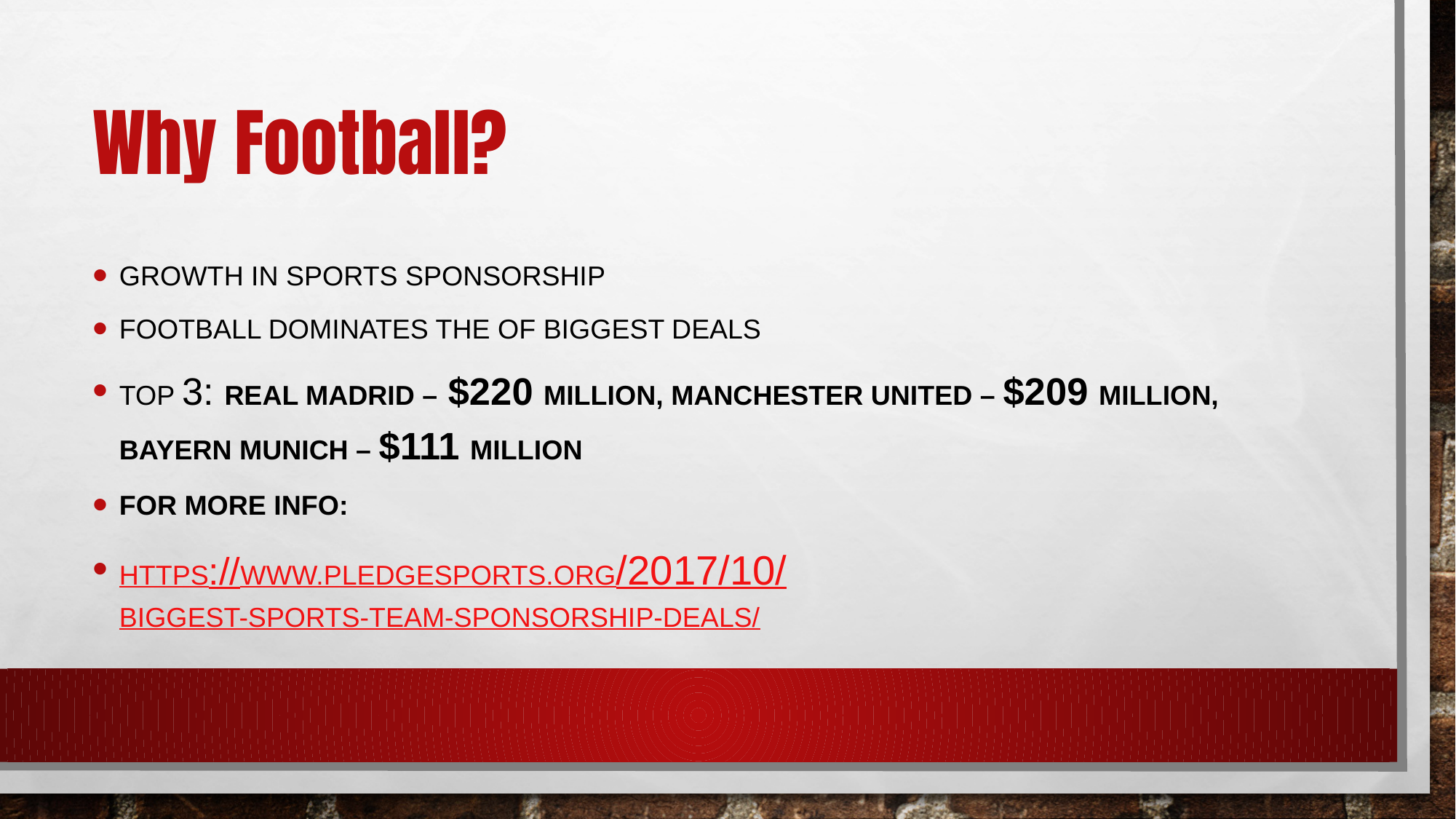

# Why Football?
Growth in Sports sponsorship
Football dominates the of biggest deals
Top 3: Real Madrid – $220 million, Manchester United – $209 million, Bayern Munich – $111 million
For more info:
https://www.pledgesports.org/2017/10/biggest-sports-team-sponsorship-deals/